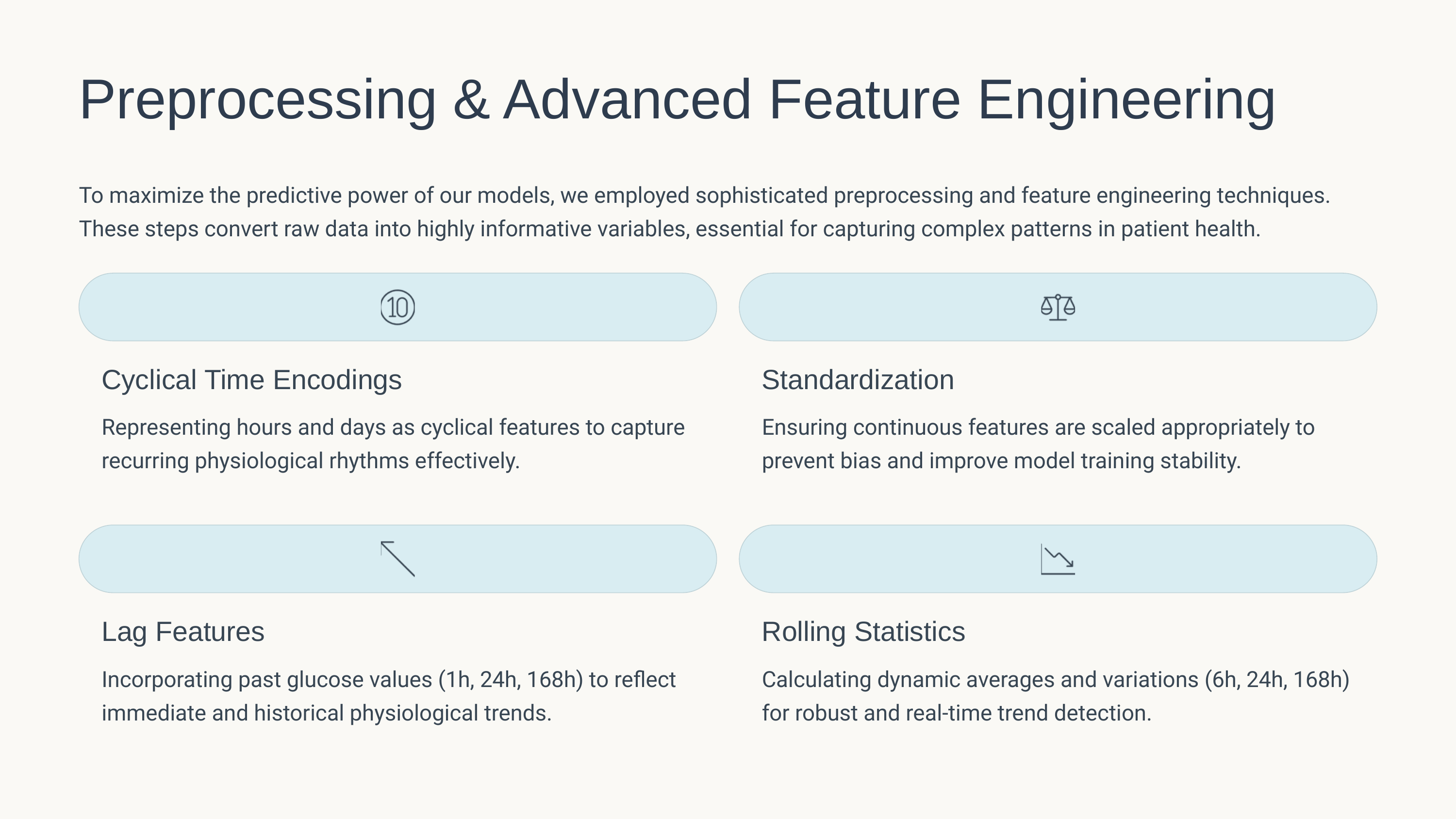

Preprocessing & Advanced Feature Engineering
To maximize the predictive power of our models, we employed sophisticated preprocessing and feature engineering techniques. These steps convert raw data into highly informative variables, essential for capturing complex patterns in patient health.

Cyclical Time Encodings
Standardization
Representing hours and days as cyclical features to capture recurring physiological rhythms effectively.
Ensuring continuous features are scaled appropriately to prevent bias and improve model training stability.

Lag Features
Rolling Statistics
Incorporating past glucose values (1h, 24h, 168h) to reflect immediate and historical physiological trends.
Calculating dynamic averages and variations (6h, 24h, 168h) for robust and real-time trend detection.